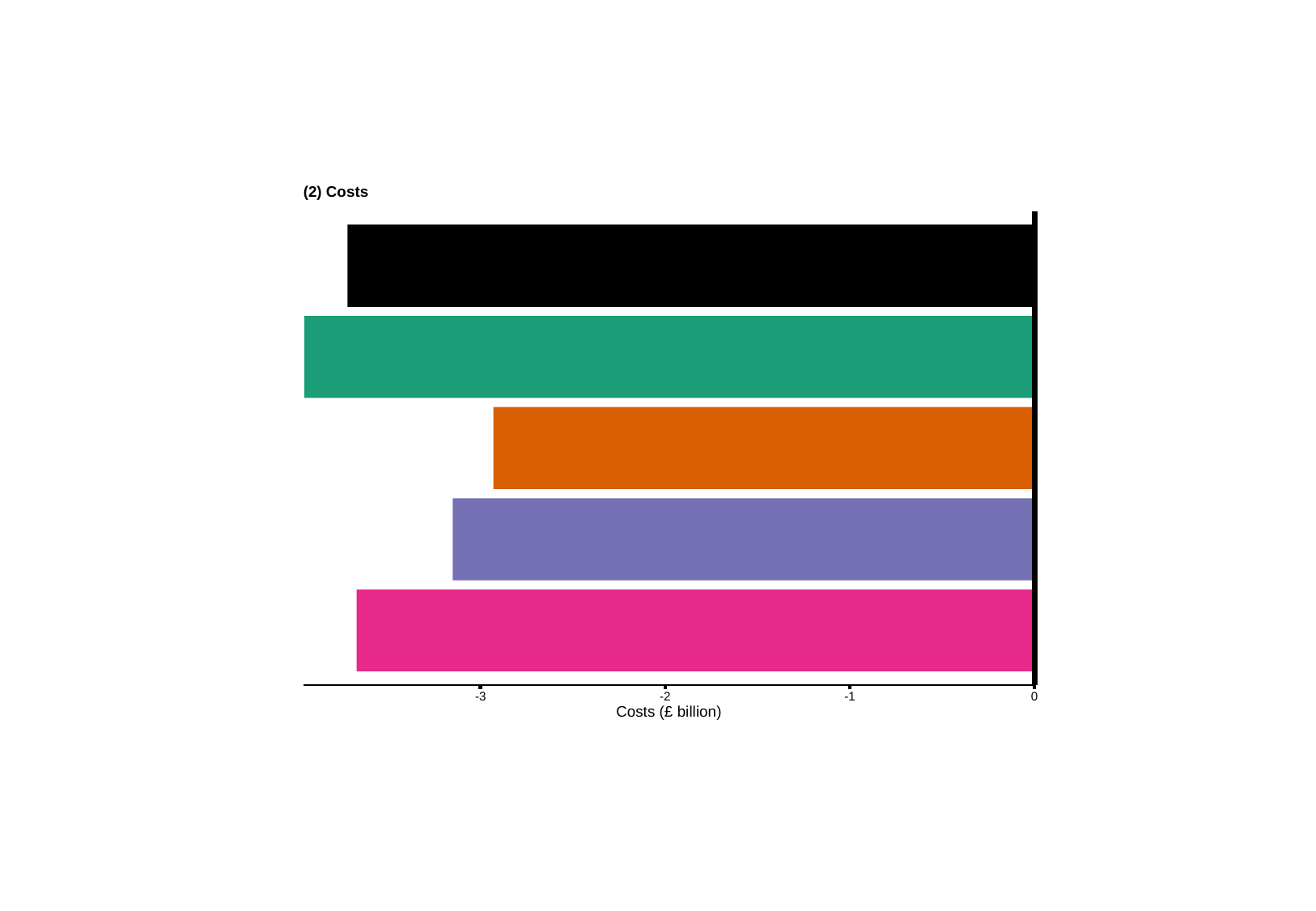

(2) Costs

-3
0
-2
-1
Costs (£ billion)